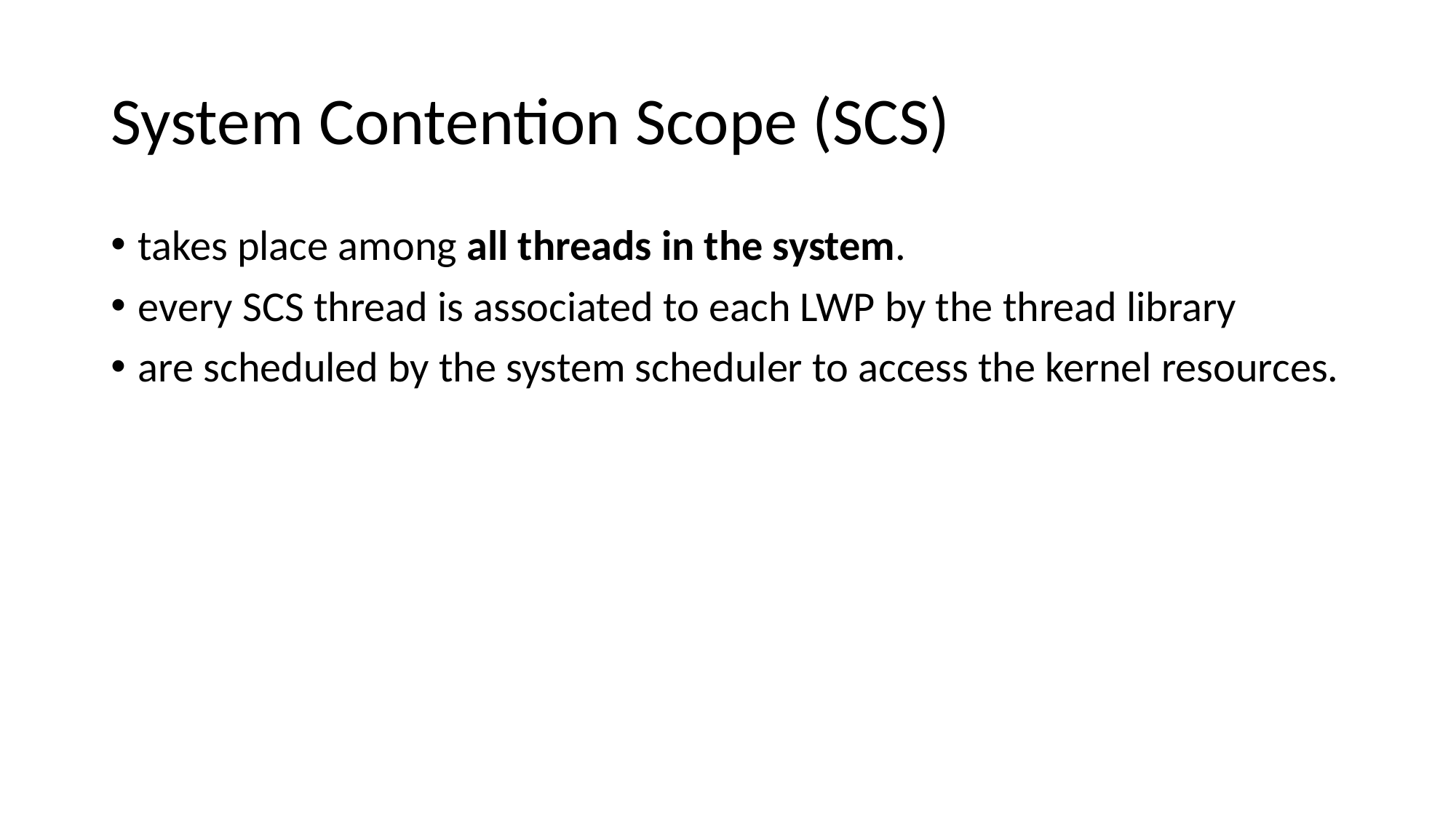

# System Contention Scope (SCS)
takes place among all threads in the system.
every SCS thread is associated to each LWP by the thread library
are scheduled by the system scheduler to access the kernel resources.